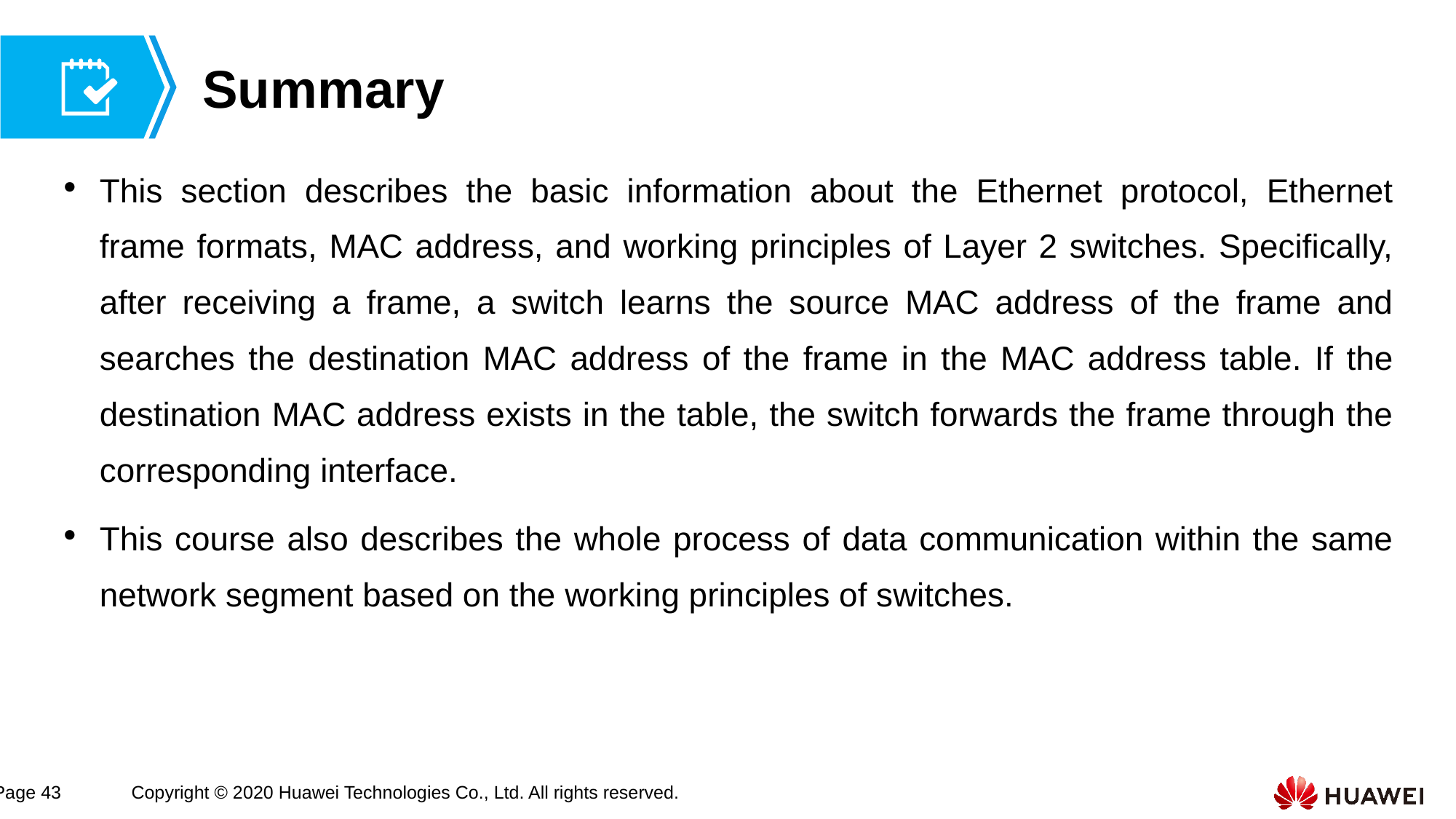

This section describes the basic information about the Ethernet protocol, Ethernet frame formats, MAC address, and working principles of Layer 2 switches. Specifically, after receiving a frame, a switch learns the source MAC address of the frame and searches the destination MAC address of the frame in the MAC address table. If the destination MAC address exists in the table, the switch forwards the frame through the corresponding interface.
This course also describes the whole process of data communication within the same network segment based on the working principles of switches.